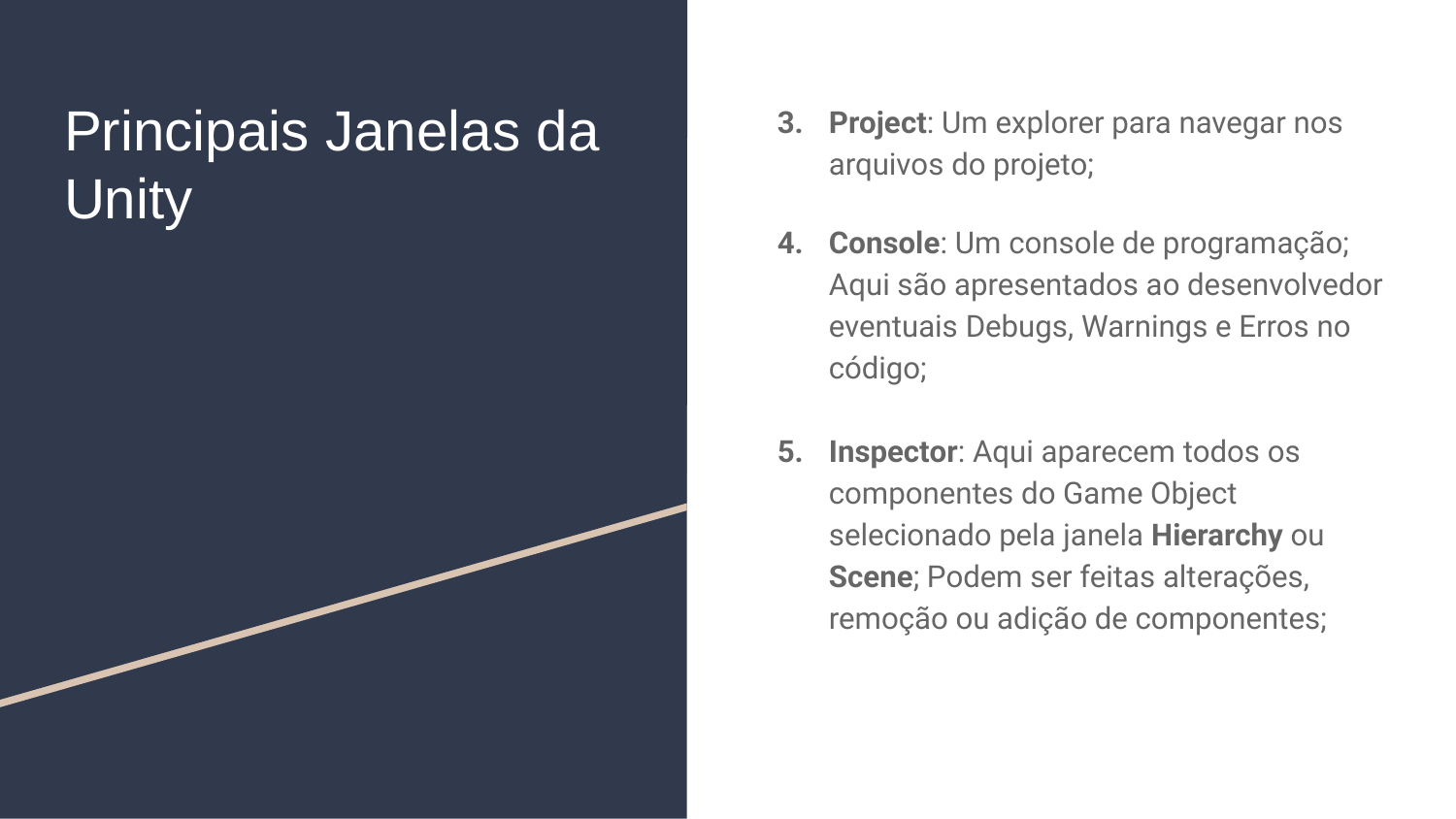

# Principais Janelas da Unity

Project: Um explorer para navegar nos arquivos do projeto;
Console: Um console de programação; Aqui são apresentados ao desenvolvedor eventuais Debugs, Warnings e Erros no código;
Inspector: Aqui aparecem todos os componentes do Game Object selecionado pela janela Hierarchy ou Scene; Podem ser feitas alterações, remoção ou adição de componentes;